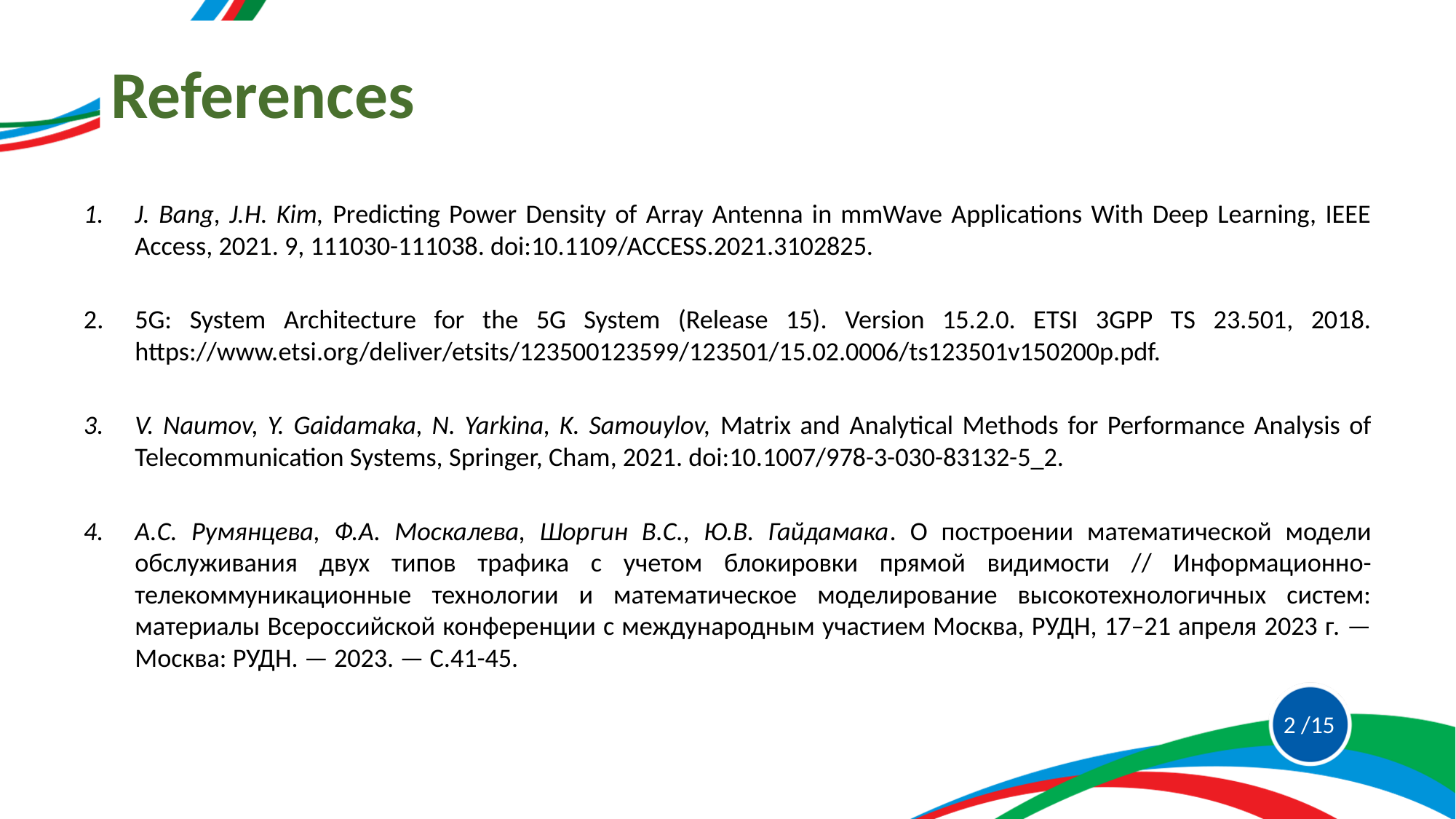

# References
J. Bang, J.H. Kim, Predicting Power Density of Array Antenna in mmWave Applications With Deep Learning, IEEE Access, 2021. 9, 111030-111038. doi:10.1109/ACCESS.2021.3102825.

5G: System Architecture for the 5G System (Release 15). Version 15.2.0. ETSI 3GPP TS 23.501, 2018. https://www.etsi.org/deliver/etsits/123500123599/123501/15.02.0006/ts123501v150200p.pdf.

V. Naumov, Y. Gaidamaka, N. Yarkina, K. Samouylov, Matrix and Analytical Methods for Performance Analysis of Telecommunication Systems, Springer, Cham, 2021. doi:10.1007/978-3-030-83132-5_2.

А.С. Румянцева, Ф.А. Москалева, Шоргин В.С., Ю.В. Гайдамака. О построении математической модели обслуживания двух типов трафика с учетом блокировки прямой видимости // Информационно-телекоммуникационные технологии и математическое моделирование высокотехнологичных систем: материалы Всероссийской конференции с международным участием Москва, РУДН, 17–21 апреля 2023 г. — Москва: РУДН. — 2023. — C.41-45.

2 /15